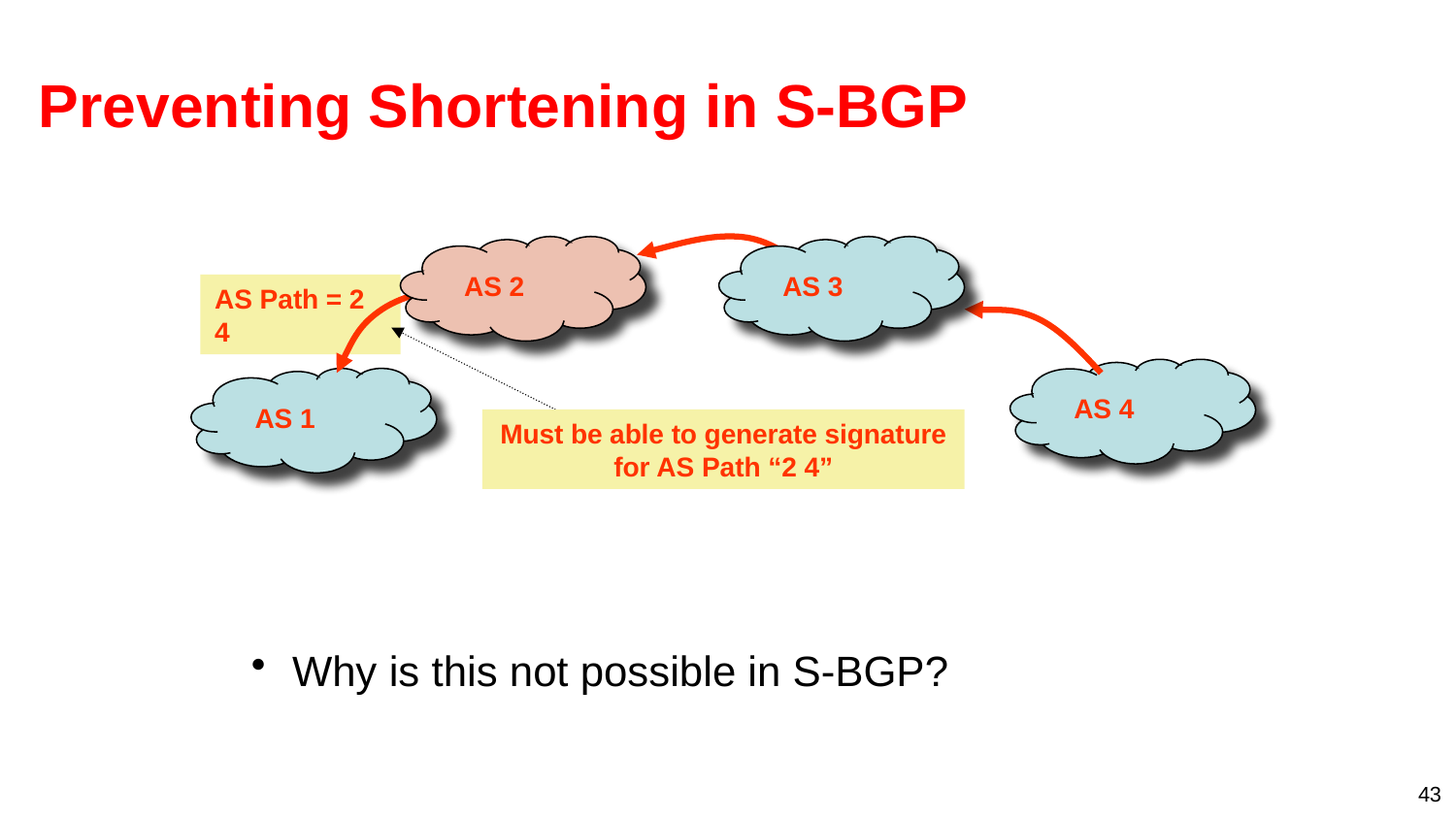

# Preventing Shortening in S-BGP

AS 2

AS 3
AS Path = 2 4

AS 4

AS 1
Must be able to generate signature for AS Path “2 4”
Why is this not possible in S-BGP?
43